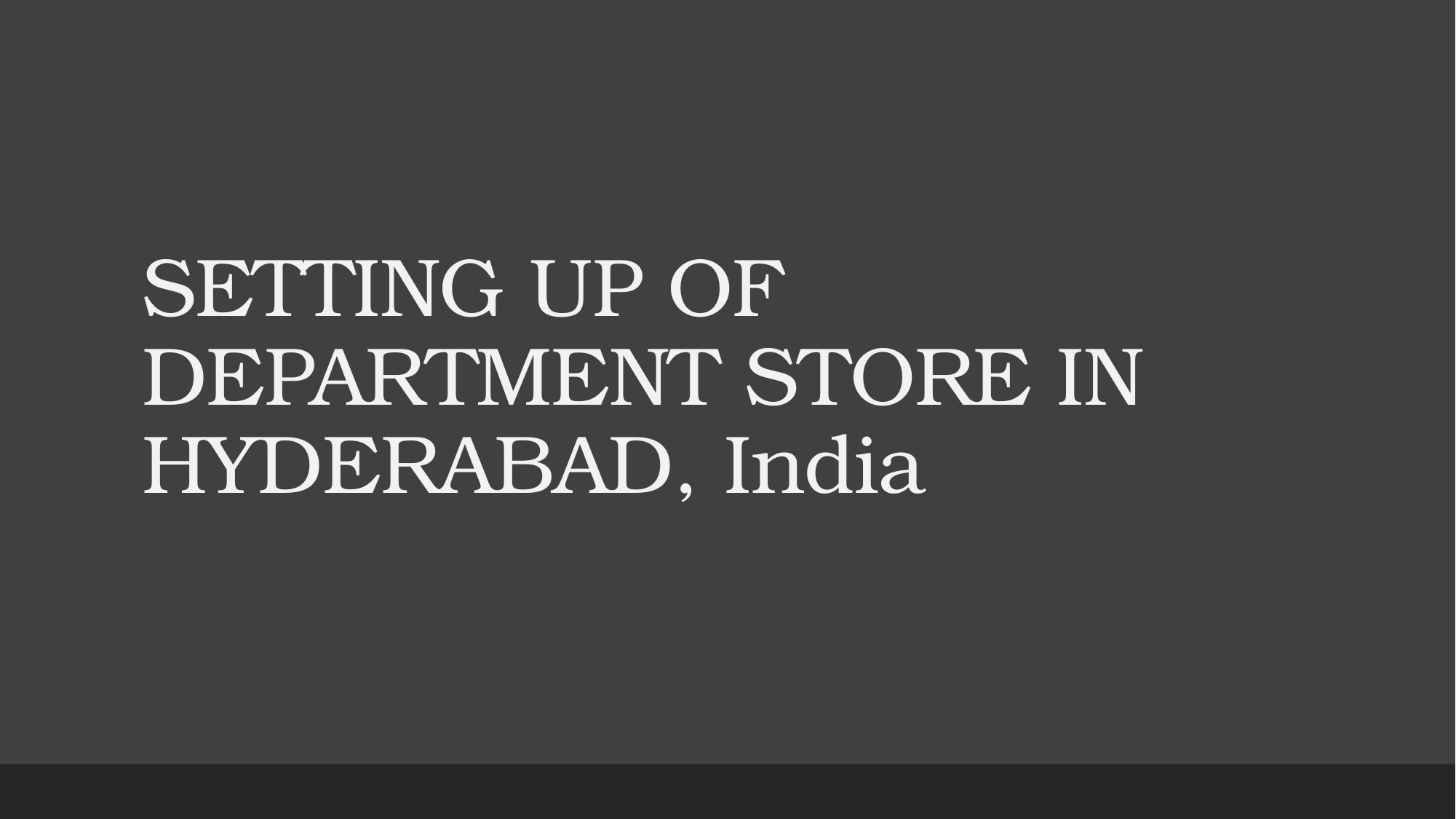

# SETTING UP OF DEPARTMENT STORE IN HYDERABAD, India